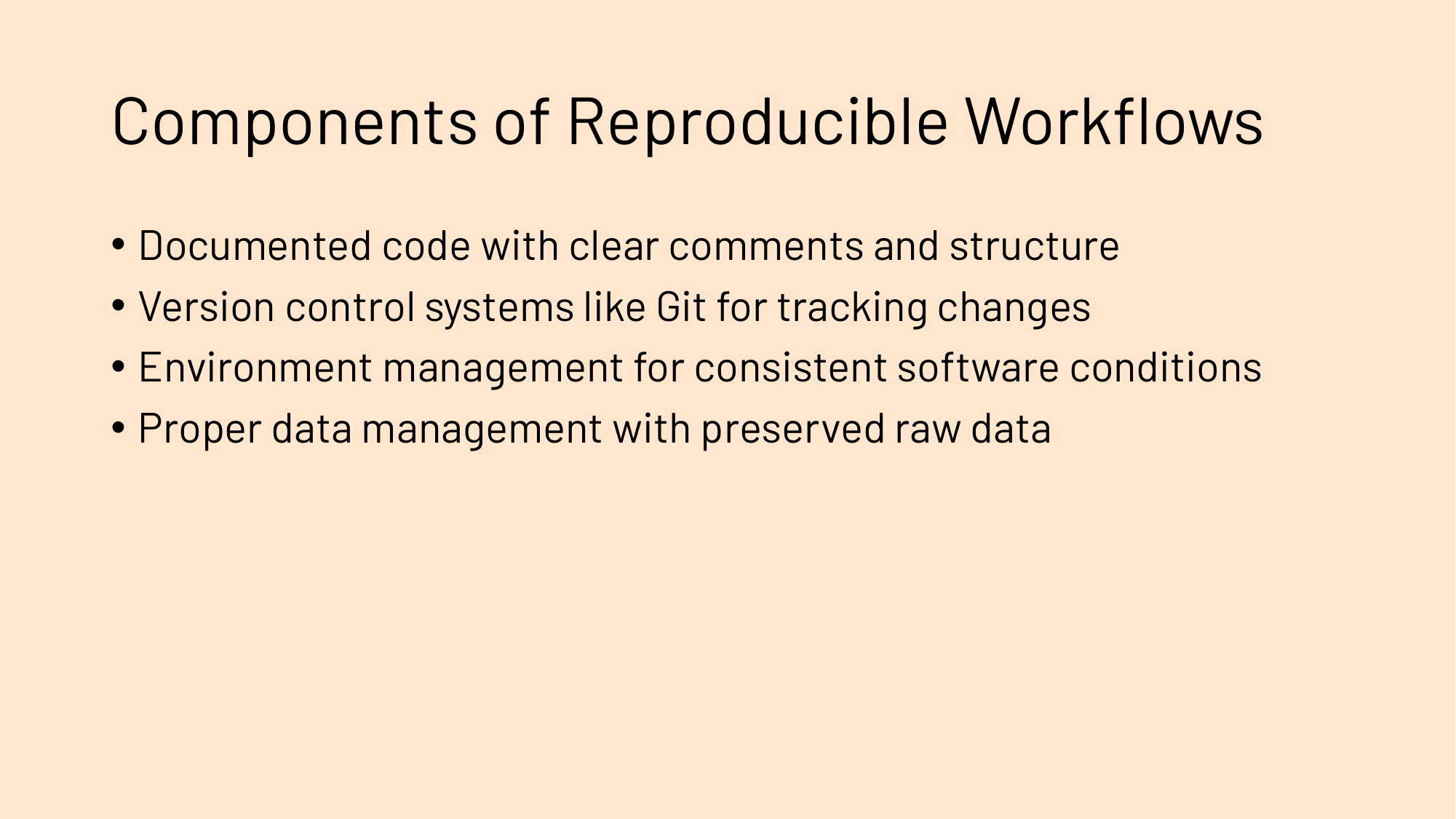

# Components of Reproducible Workflows
Documented code with clear comments and structure
Version control systems like Git for tracking changes
Environment management for consistent software conditions
Proper data management with preserved raw data